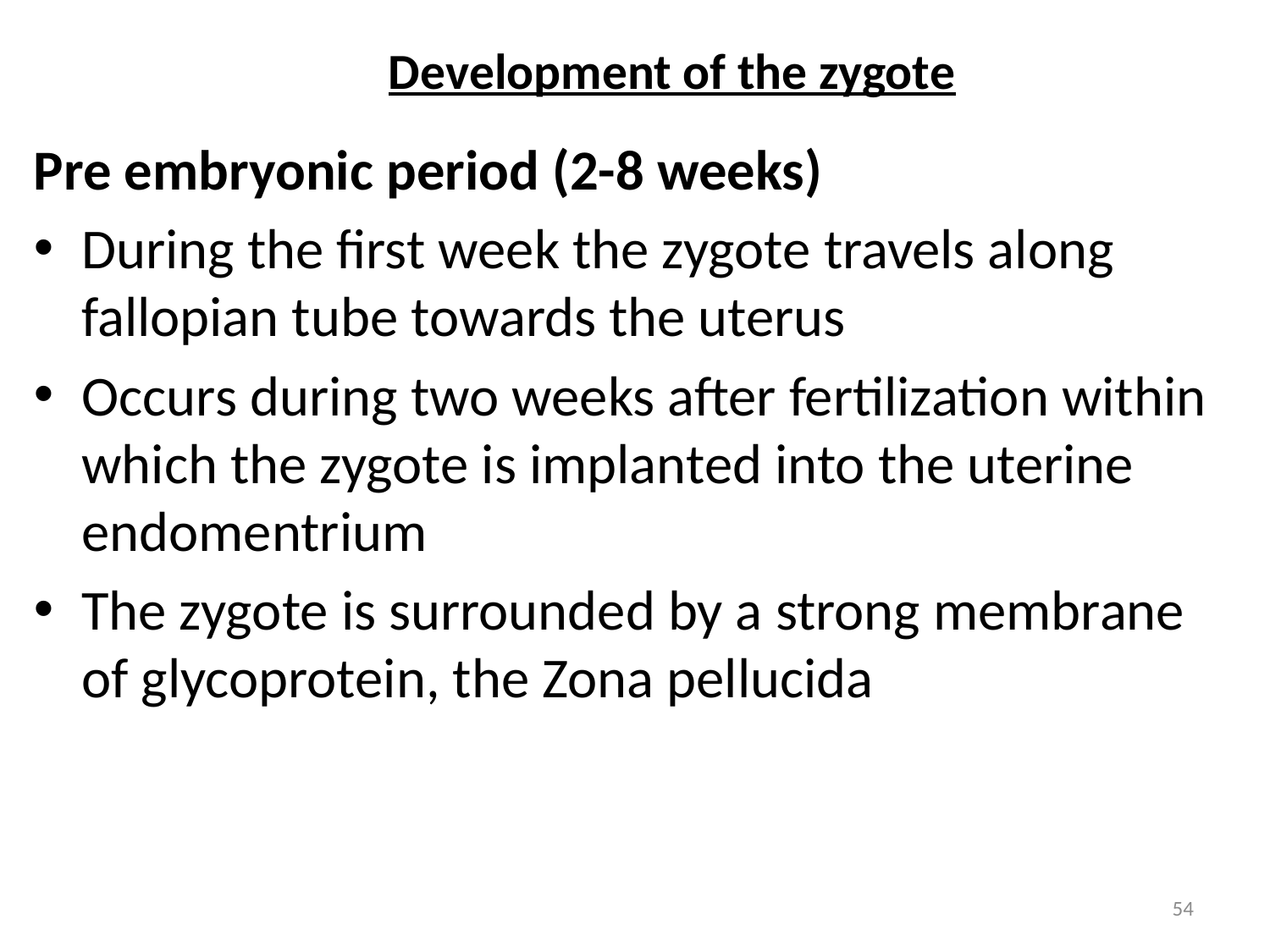

# Development of the zygote
Pre embryonic period (2-8 weeks)
During the first week the zygote travels along fallopian tube towards the uterus
Occurs during two weeks after fertilization within which the zygote is implanted into the uterine endomentrium
The zygote is surrounded by a strong membrane of glycoprotein, the Zona pellucida

54